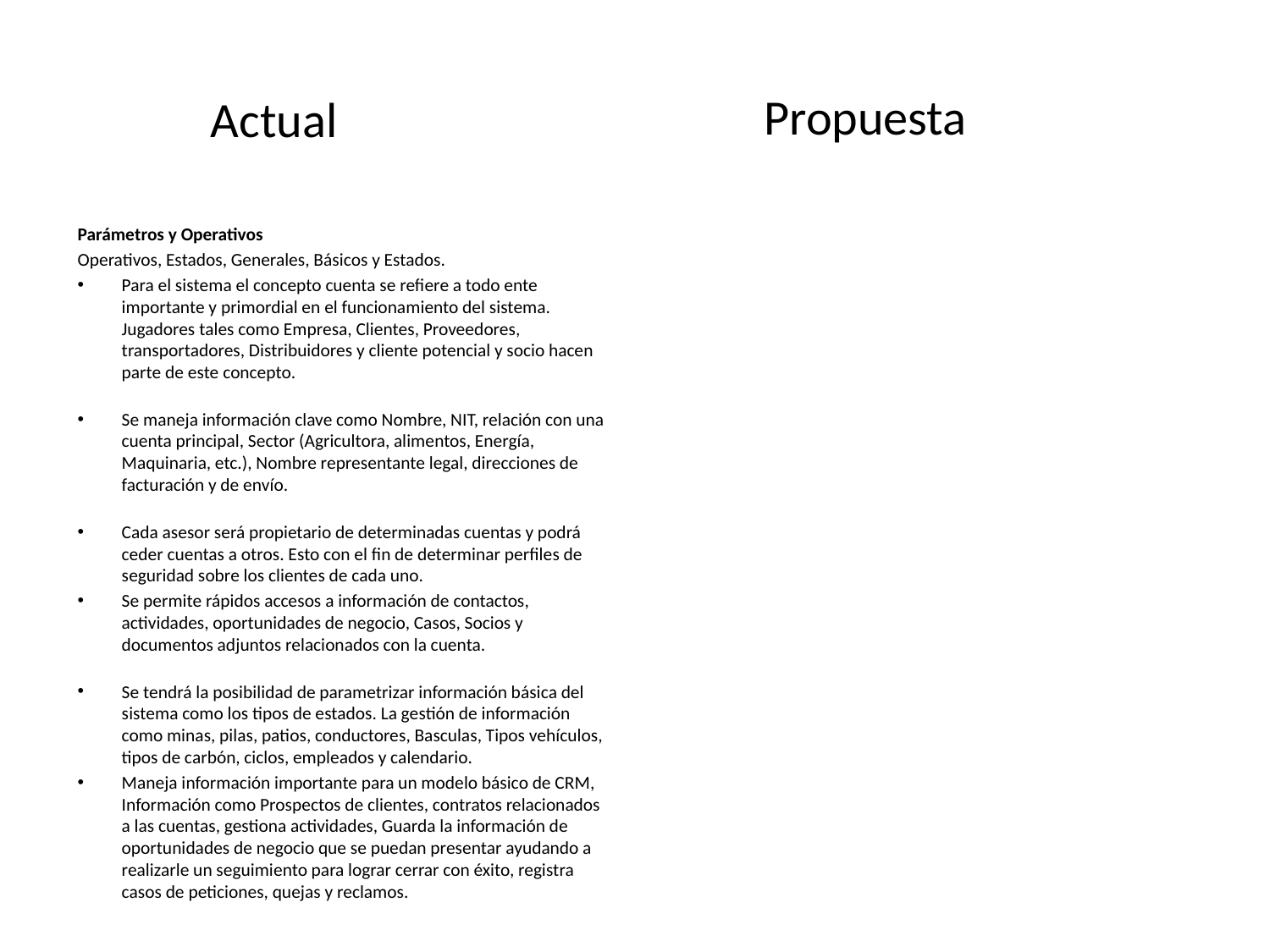

Propuesta
Actual
Parámetros y Operativos
Operativos, Estados, Generales, Básicos y Estados.
Para el sistema el concepto cuenta se refiere a todo ente importante y primordial en el funcionamiento del sistema. Jugadores tales como Empresa, Clientes, Proveedores, transportadores, Distribuidores y cliente potencial y socio hacen parte de este concepto.
Se maneja información clave como Nombre, NIT, relación con una cuenta principal, Sector (Agricultora, alimentos, Energía, Maquinaria, etc.), Nombre representante legal, direcciones de facturación y de envío.
Cada asesor será propietario de determinadas cuentas y podrá ceder cuentas a otros. Esto con el fin de determinar perfiles de seguridad sobre los clientes de cada uno.
Se permite rápidos accesos a información de contactos, actividades, oportunidades de negocio, Casos, Socios y documentos adjuntos relacionados con la cuenta.
Se tendrá la posibilidad de parametrizar información básica del sistema como los tipos de estados. La gestión de información como minas, pilas, patios, conductores, Basculas, Tipos vehículos, tipos de carbón, ciclos, empleados y calendario.
Maneja información importante para un modelo básico de CRM, Información como Prospectos de clientes, contratos relacionados a las cuentas, gestiona actividades, Guarda la información de oportunidades de negocio que se puedan presentar ayudando a realizarle un seguimiento para lograr cerrar con éxito, registra casos de peticiones, quejas y reclamos.